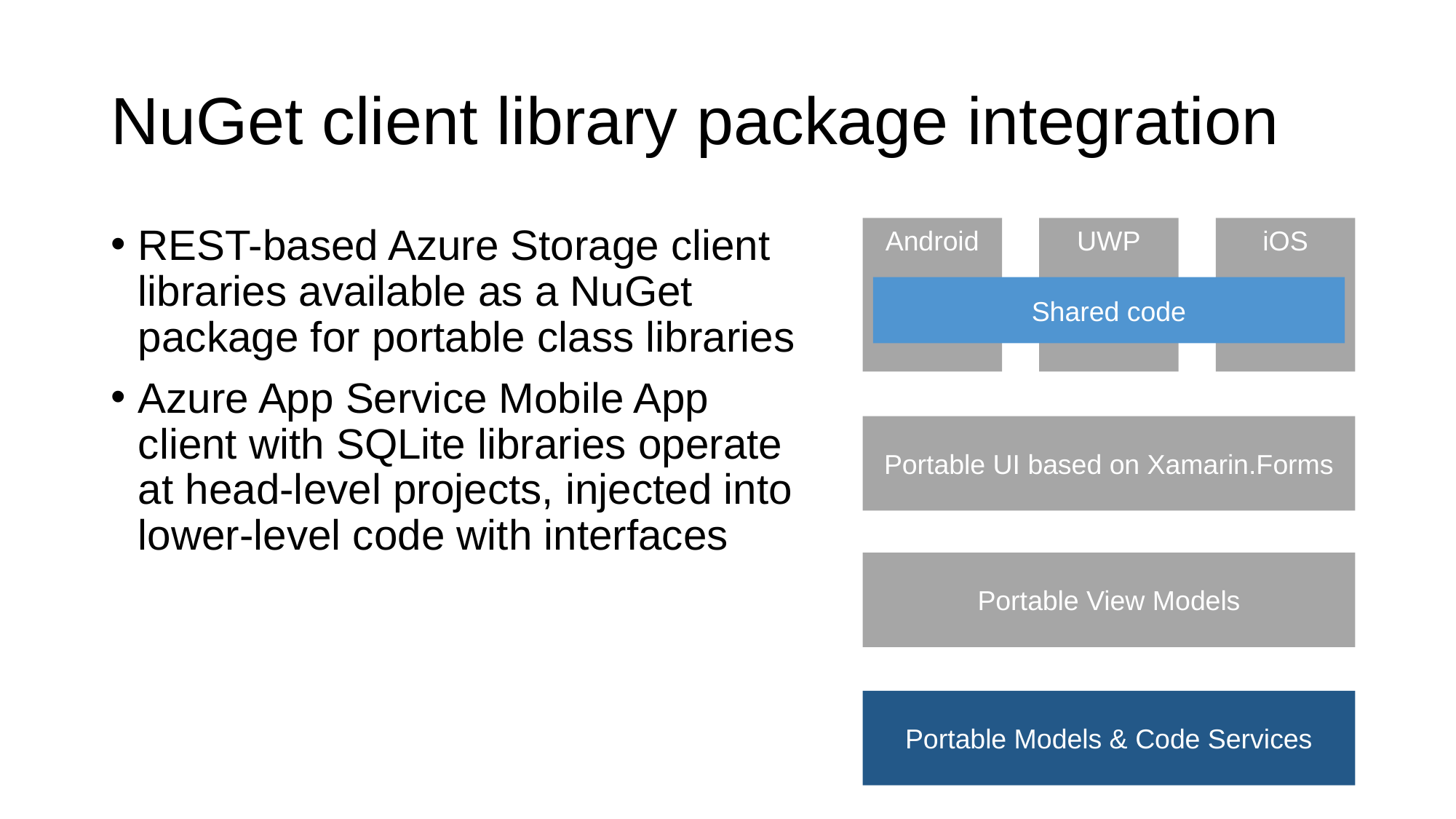

# NuGet client library package integration
REST-based Azure Storage client libraries available as a NuGet package for portable class libraries
Azure App Service Mobile App client with SQLite libraries operate at head-level projects, injected into lower-level code with interfaces
Android
UWP
iOS
Shared code
Portable UI based on Xamarin.Forms
Portable View Models
Portable Models & Code Services